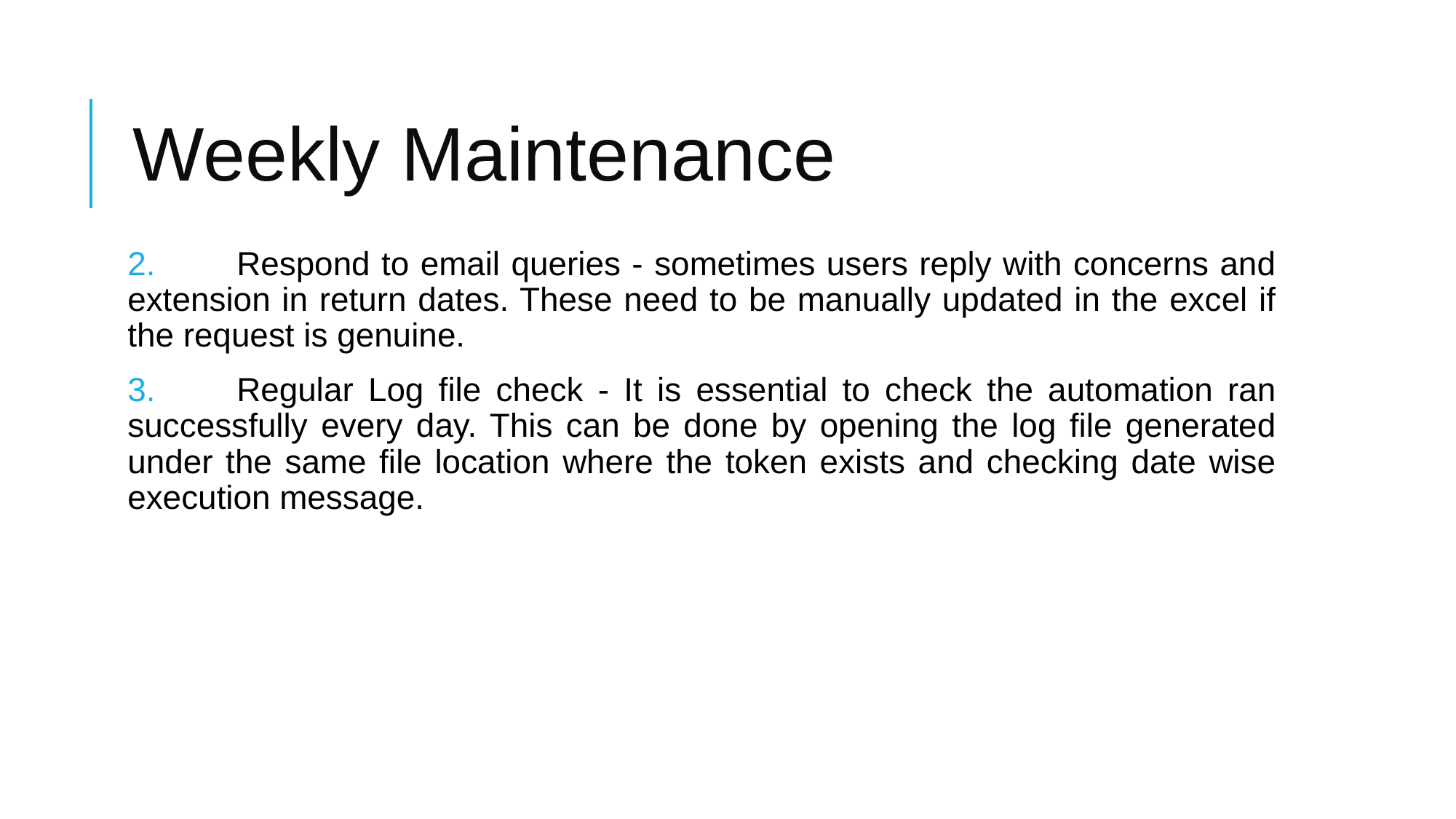

# Weekly Maintenance
2.	Respond to email queries - sometimes users reply with concerns and extension in return dates. These need to be manually updated in the excel if the request is genuine.
3.	Regular Log file check - It is essential to check the automation ran successfully every day. This can be done by opening the log file generated under the same file location where the token exists and checking date wise execution message.